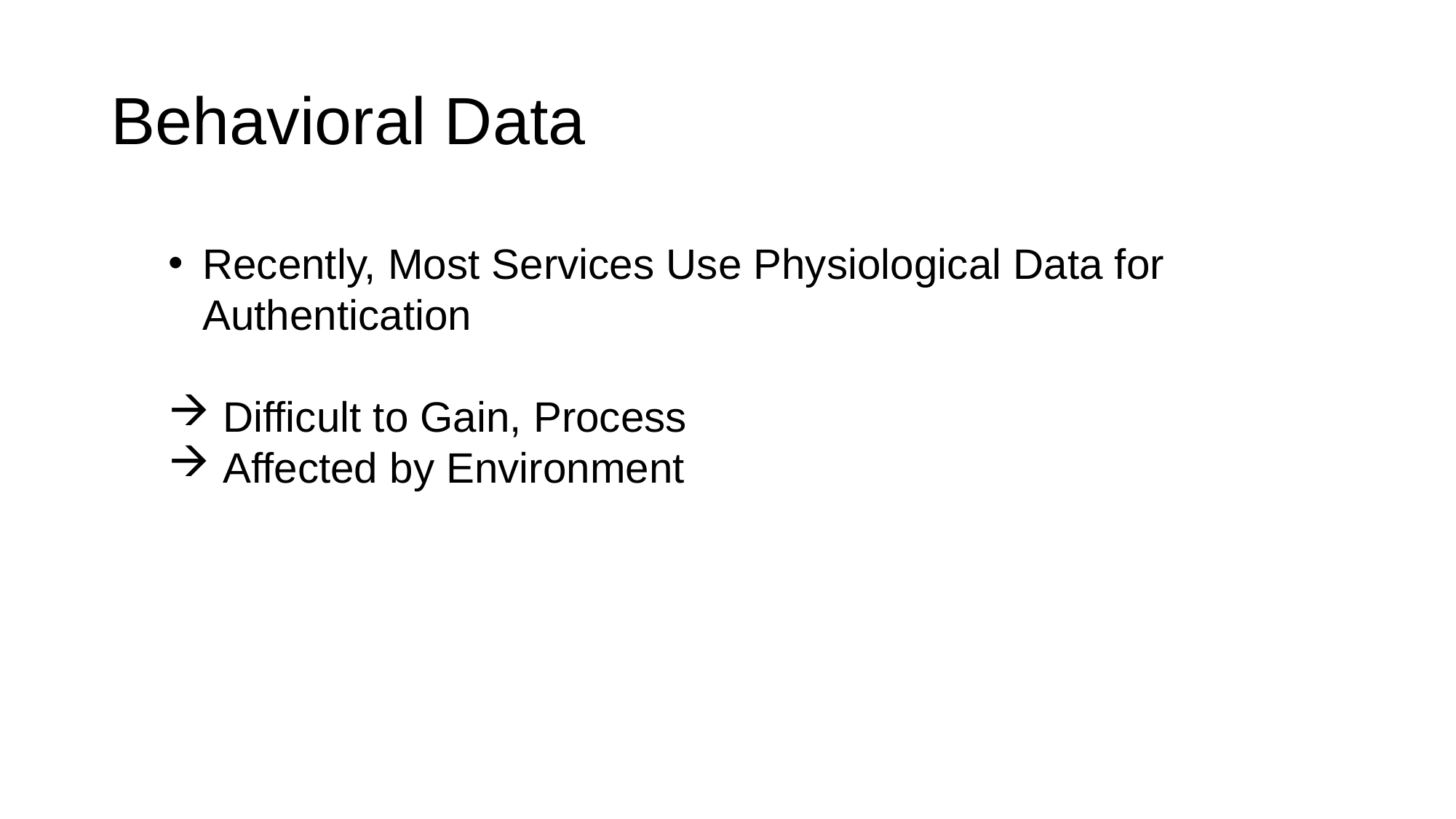

# Behavioral Data
Recently, Most Services Use Physiological Data for Authentication

Difficult to Gain, Process
Affected by Environment